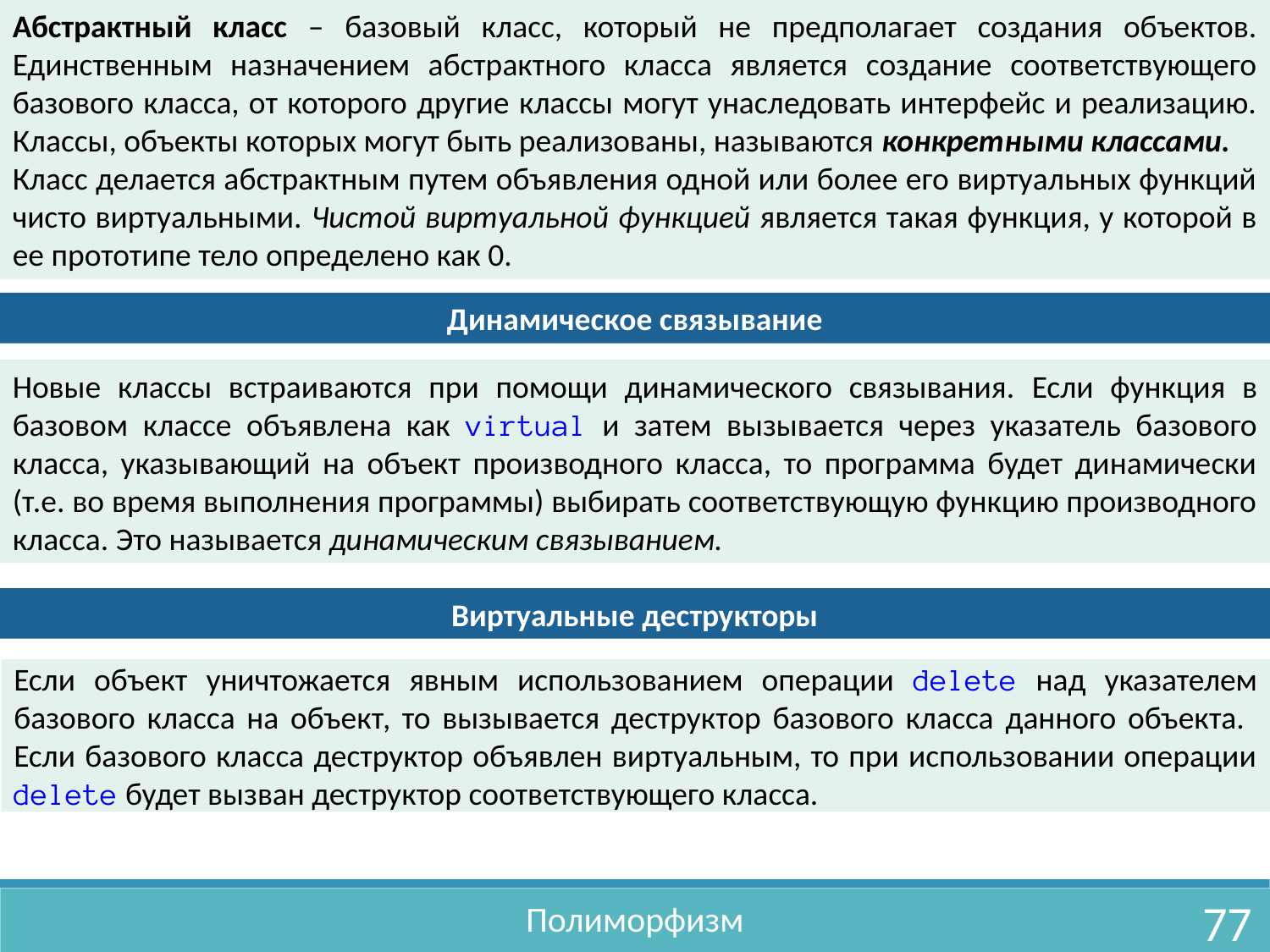

Абстрактный класс – базовый класс, который не предполагает создания объектов. Единственным назначением абстрактного класса является создание соответствующего базового класса, от которого другие классы могут унаследовать интерфейс и реализацию. Классы, объекты которых могут быть реализованы, называются конкретными классами.
Класс делается абстрактным путем объявления одной или более его виртуальных функций чисто виртуальными. Чистой виртуальной функцией является такая функция, у которой в ее прототипе тело определено как 0.
Динамическое связывание
Новые классы встраиваются при помощи динамического связывания. Если функция в базовом классе объявлена как virtual и затем вызывается через указатель базового класса, указывающий на объект производного класса, то программа будет динамически (т.е. во время выполнения программы) выбирать соответствующую функцию производного класса. Это называется динамическим связыванием.
Виртуальные деструкторы
Если объект уничтожается явным использованием операции delete над указателем базового класса на объект, то вызывается деструктор базового класса данного объекта.  Если базового класса деструктор объявлен виртуальным, то при использовании операции delete будет вызван деструктор соответствующего класса.
Полиморфизм
77